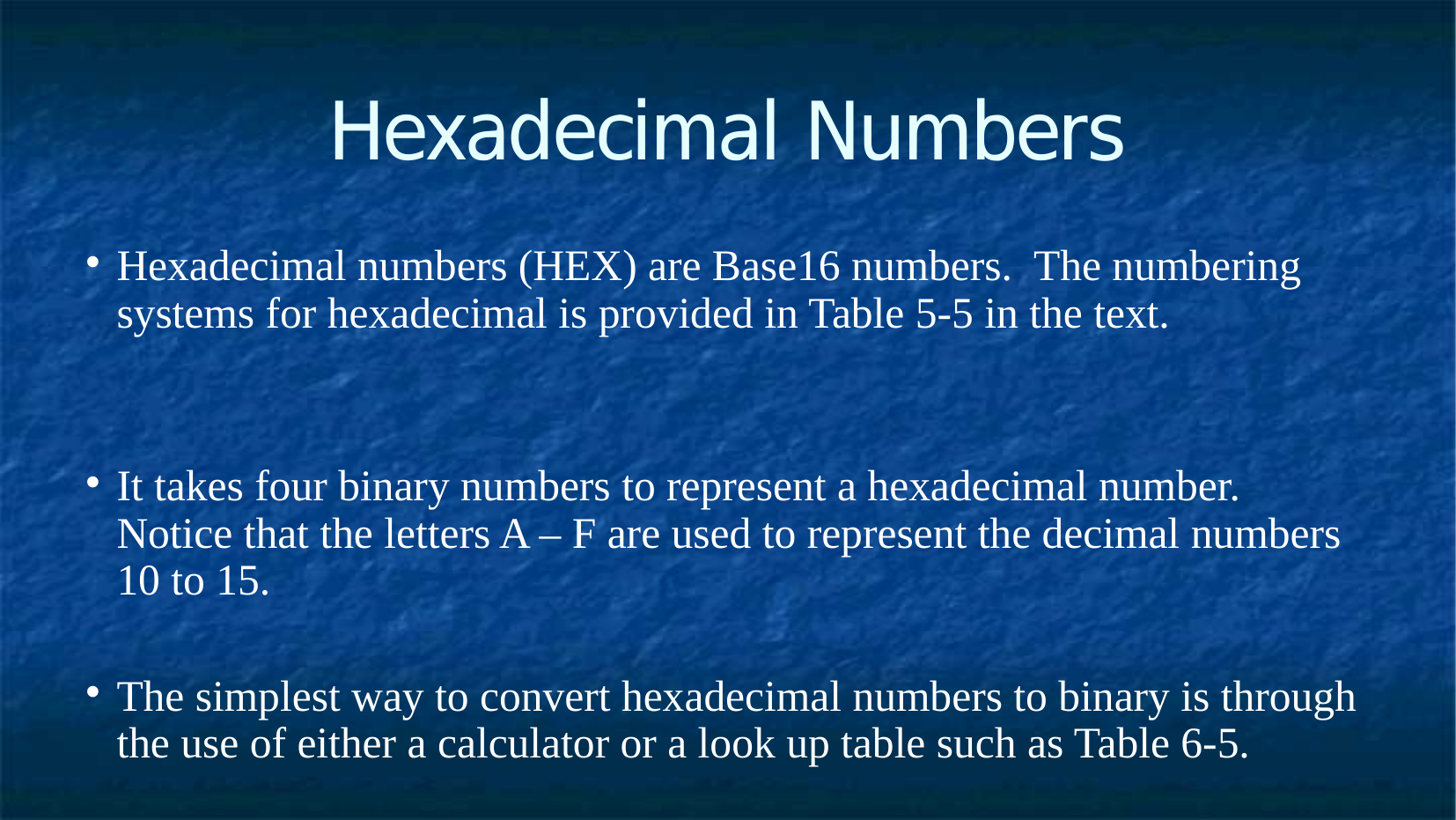

Hexadecimal Numbers
Hexadecimal numbers (HEX) are Base16 numbers.  The numbering systems for hexadecimal is provided in Table 5-5 in the text.

It takes four binary numbers to represent a hexadecimal number.  Notice that the letters A – F are used to represent the decimal numbers 10 to 15.

The simplest way to convert hexadecimal numbers to binary is through the use of either a calculator or a look up table such as Table 6-5.